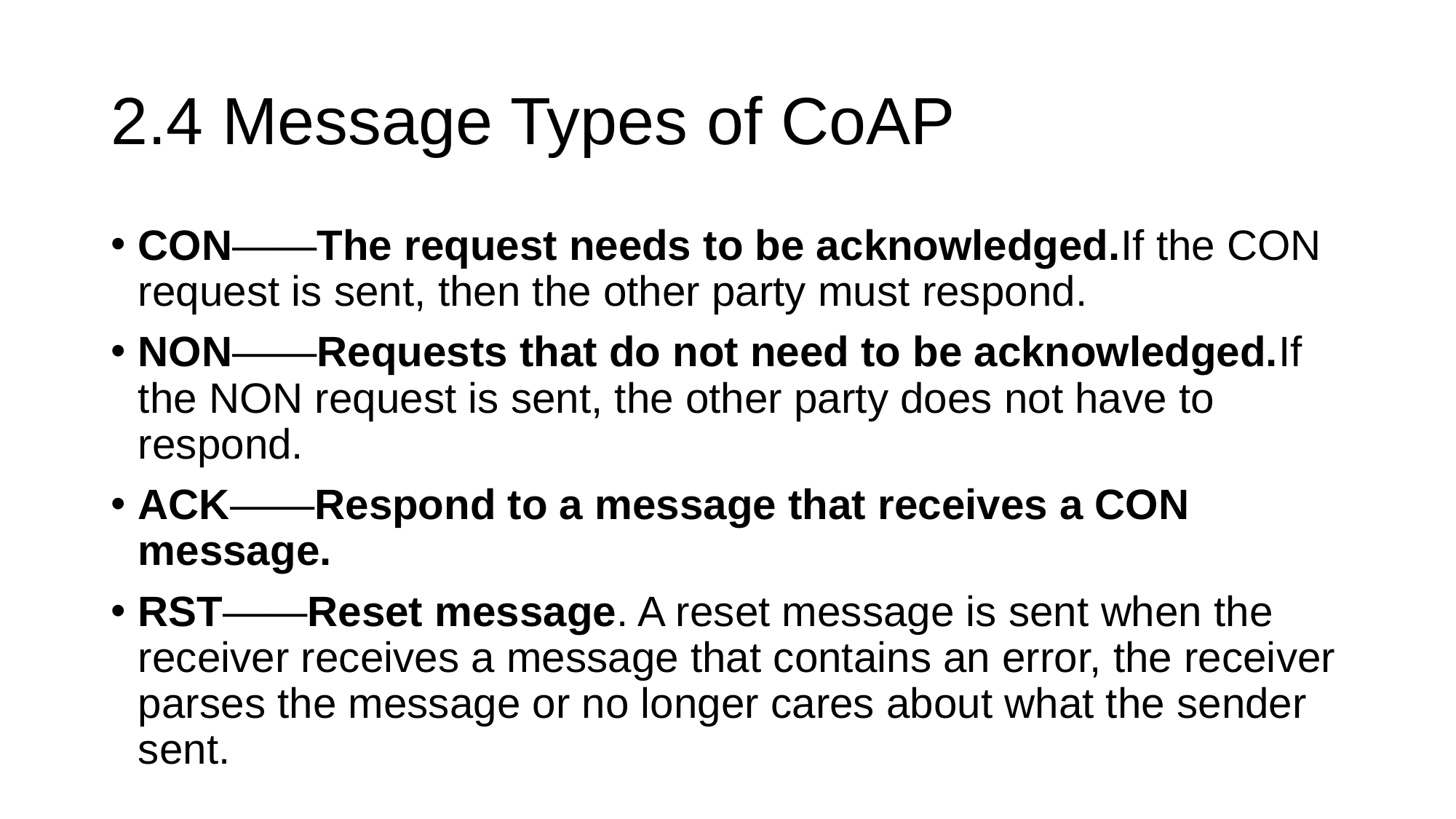

# 2.4 Message Types of CoAP
CON——The request needs to be acknowledged.If the CON request is sent, then the other party must respond.
NON——Requests that do not need to be acknowledged.If the NON request is sent, the other party does not have to respond.
ACK——Respond to a message that receives a CON message.
RST——Reset message. A reset message is sent when the receiver receives a message that contains an error, the receiver parses the message or no longer cares about what the sender sent.